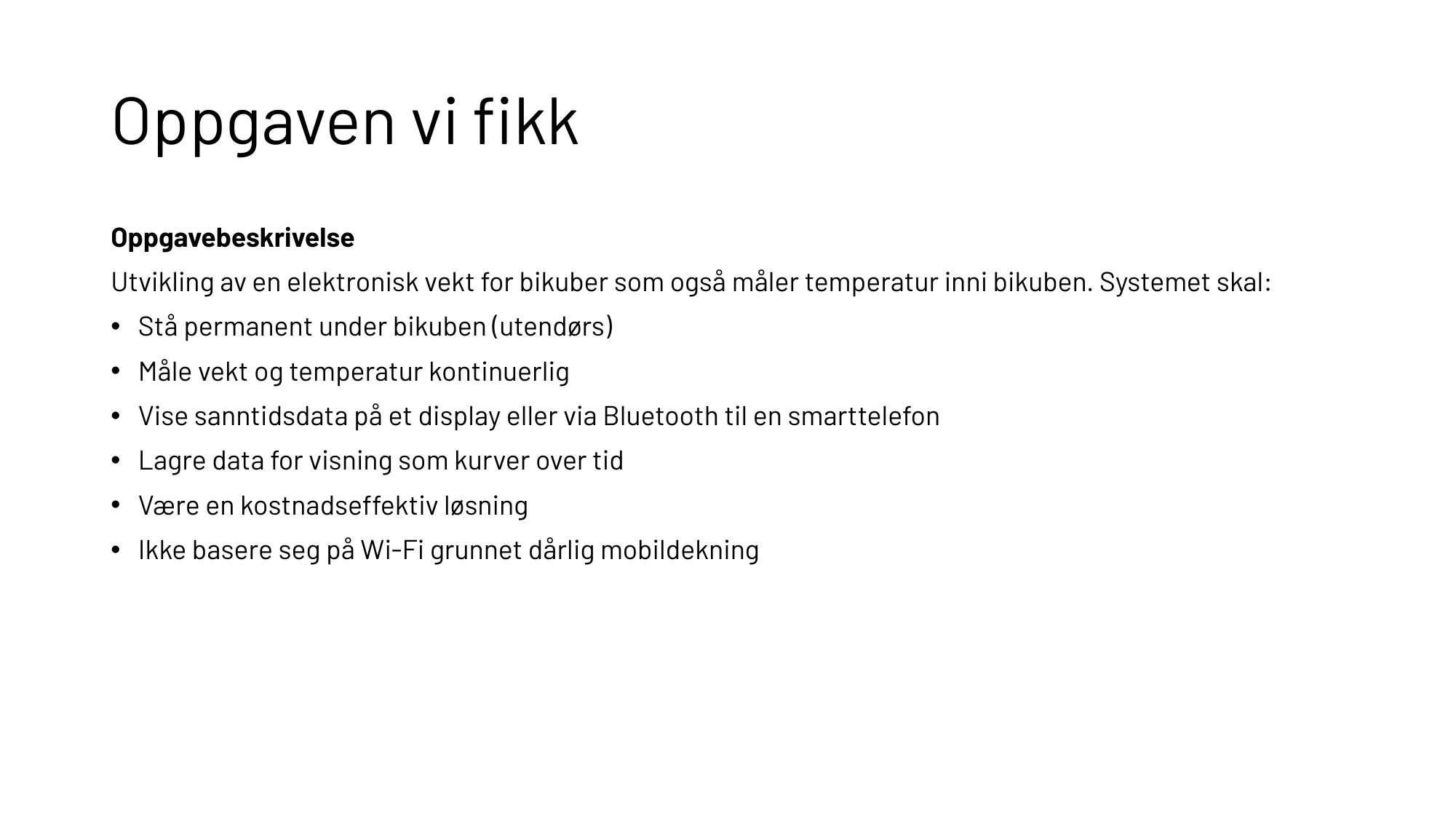

# Oppgaven vi fikk
Oppgavebeskrivelse
Utvikling av en elektronisk vekt for bikuber som også måler temperatur inni bikuben. Systemet skal:
Stå permanent under bikuben (utendørs)
Måle vekt og temperatur kontinuerlig
Vise sanntidsdata på et display eller via Bluetooth til en smarttelefon
Lagre data for visning som kurver over tid
Være en kostnadseffektiv løsning
Ikke basere seg på Wi-Fi grunnet dårlig mobildekning